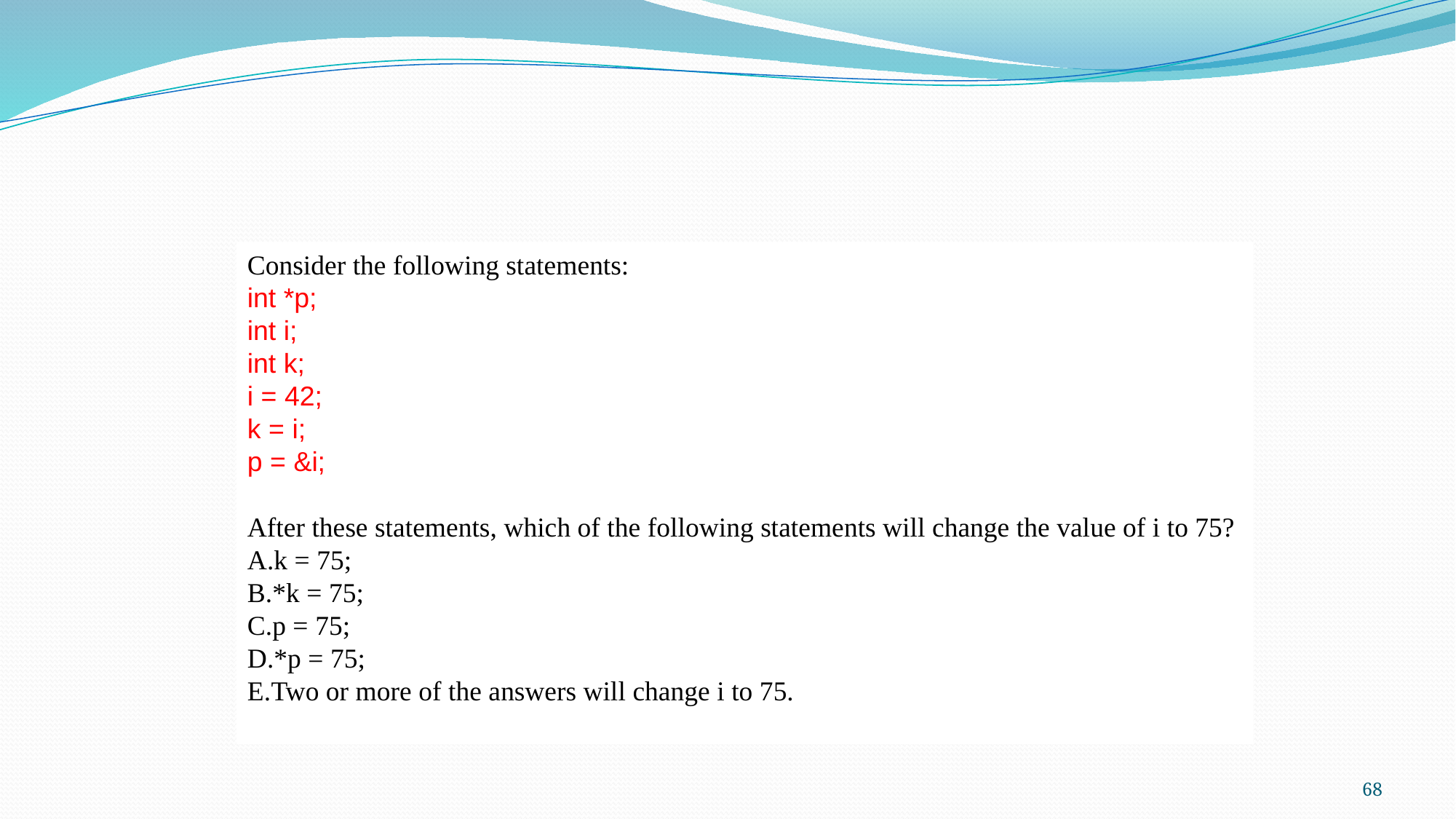

#
Consider the following statements:
int *p;
int i;
int k;
i = 42;
k = i;
p = &i;

After these statements, which of the following statements will change the value of i to 75?
k = 75;
*k = 75;
p = 75;
*p = 75;
Two or more of the answers will change i to 75.

68